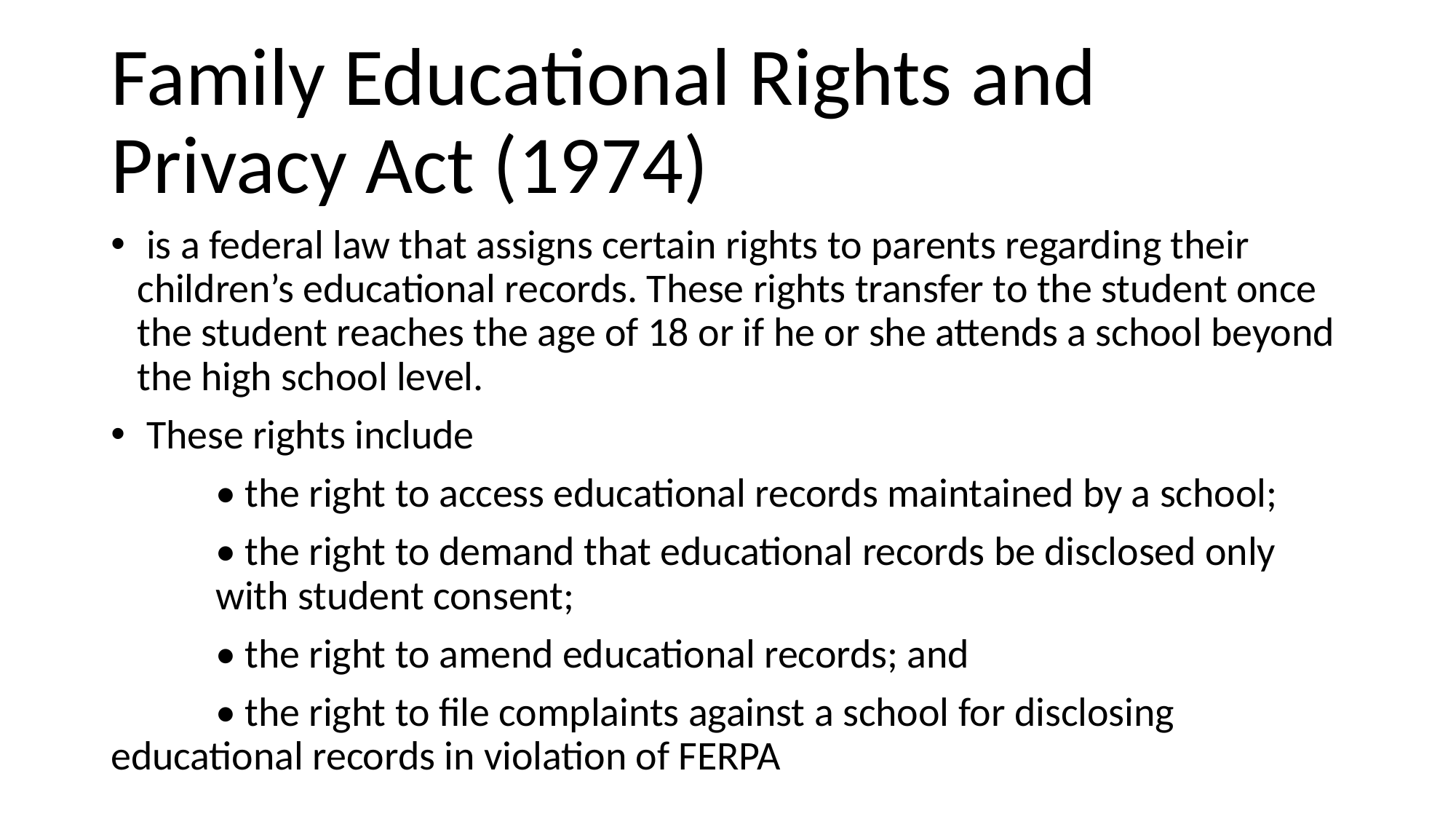

# Family Educational Rights and Privacy Act (1974)
 is a federal law that assigns certain rights to parents regarding their children’s educational records. These rights transfer to the student once the student reaches the age of 18 or if he or she attends a school beyond the high school level.
 These rights include
	• the right to access educational records maintained by a school;
	• the right to demand that educational records be disclosed only 		with student consent;
	• the right to amend educational records; and
	• the right to file complaints against a school for disclosing 			educational records in violation of FERPA